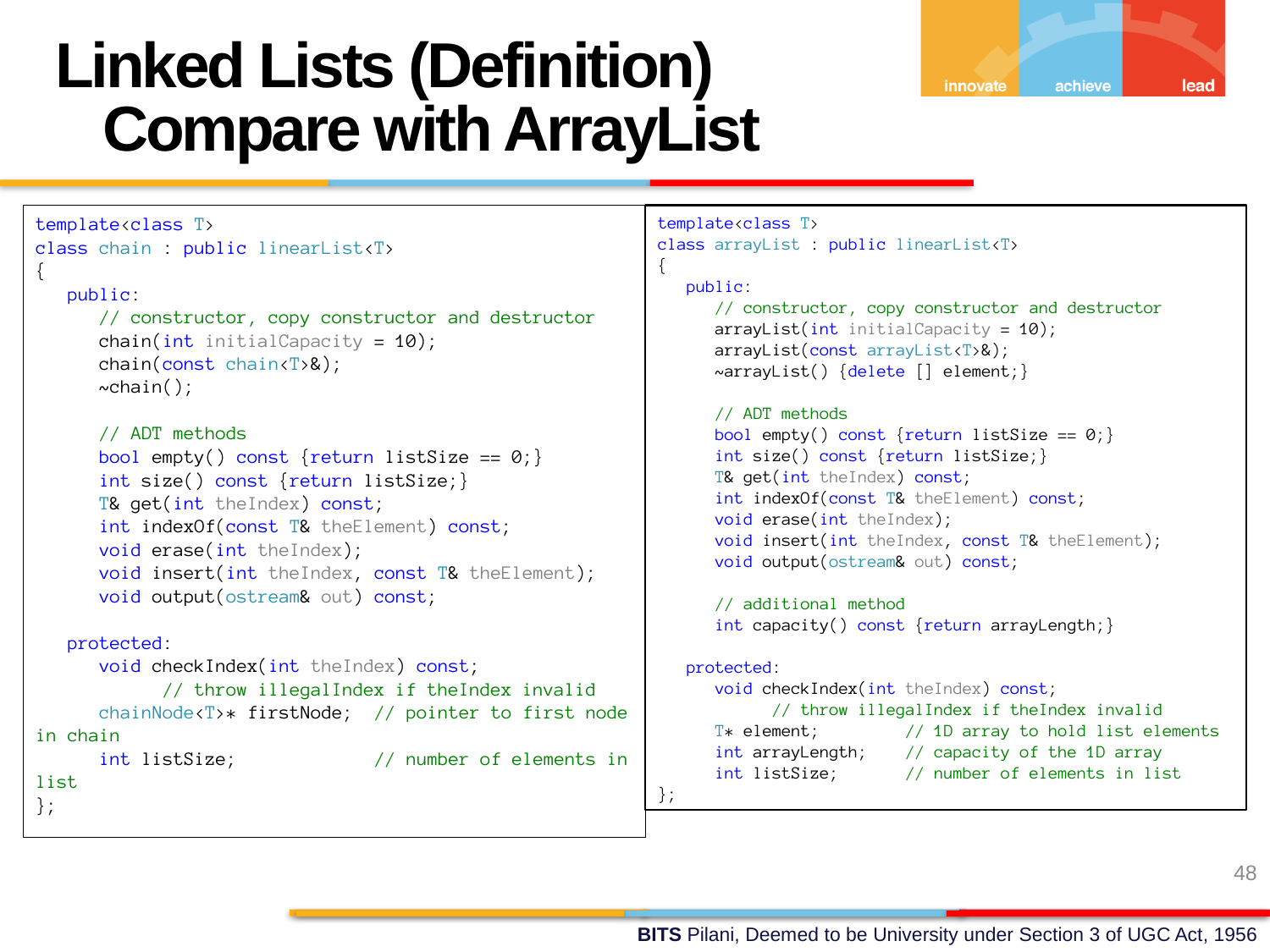

Linked Lists (Definition)
   Compare with ArrayList

template<class T>
class chain : public linearList<T>
{
   public:
      // constructor, copy constructor and destructor
      chain(int initialCapacity = 10);
      chain(const chain<T>&);
      ~chain();

      // ADT methods
      bool empty() const {return listSize == 0;}
      int size() const {return listSize;}
      T& get(int theIndex) const;
      int indexOf(const T& theElement) const;
      void erase(int theIndex);
      void insert(int theIndex, const T& theElement);
      void output(ostream& out) const;

   protected:
      void checkIndex(int theIndex) const;
            // throw illegalIndex if theIndex invalid
      chainNode<T>* firstNode;  // pointer to first node in chain
      int listSize;             // number of elements in list
};
template<class T>
class arrayList : public linearList<T>
{
   public:
      // constructor, copy constructor and destructor
      arrayList(int initialCapacity = 10);
      arrayList(const arrayList<T>&);
      ~arrayList() {delete [] element;}

      // ADT methods
      bool empty() const {return listSize == 0;}
      int size() const {return listSize;}
      T& get(int theIndex) const;
      int indexOf(const T& theElement) const;
      void erase(int theIndex);
      void insert(int theIndex, const T& theElement);
      void output(ostream& out) const;

      // additional method
      int capacity() const {return arrayLength;}

   protected:
      void checkIndex(int theIndex) const;
            // throw illegalIndex if theIndex invalid
      T* element;         // 1D array to hold list elements
      int arrayLength;    // capacity of the 1D array
      int listSize;       // number of elements in list
};
48